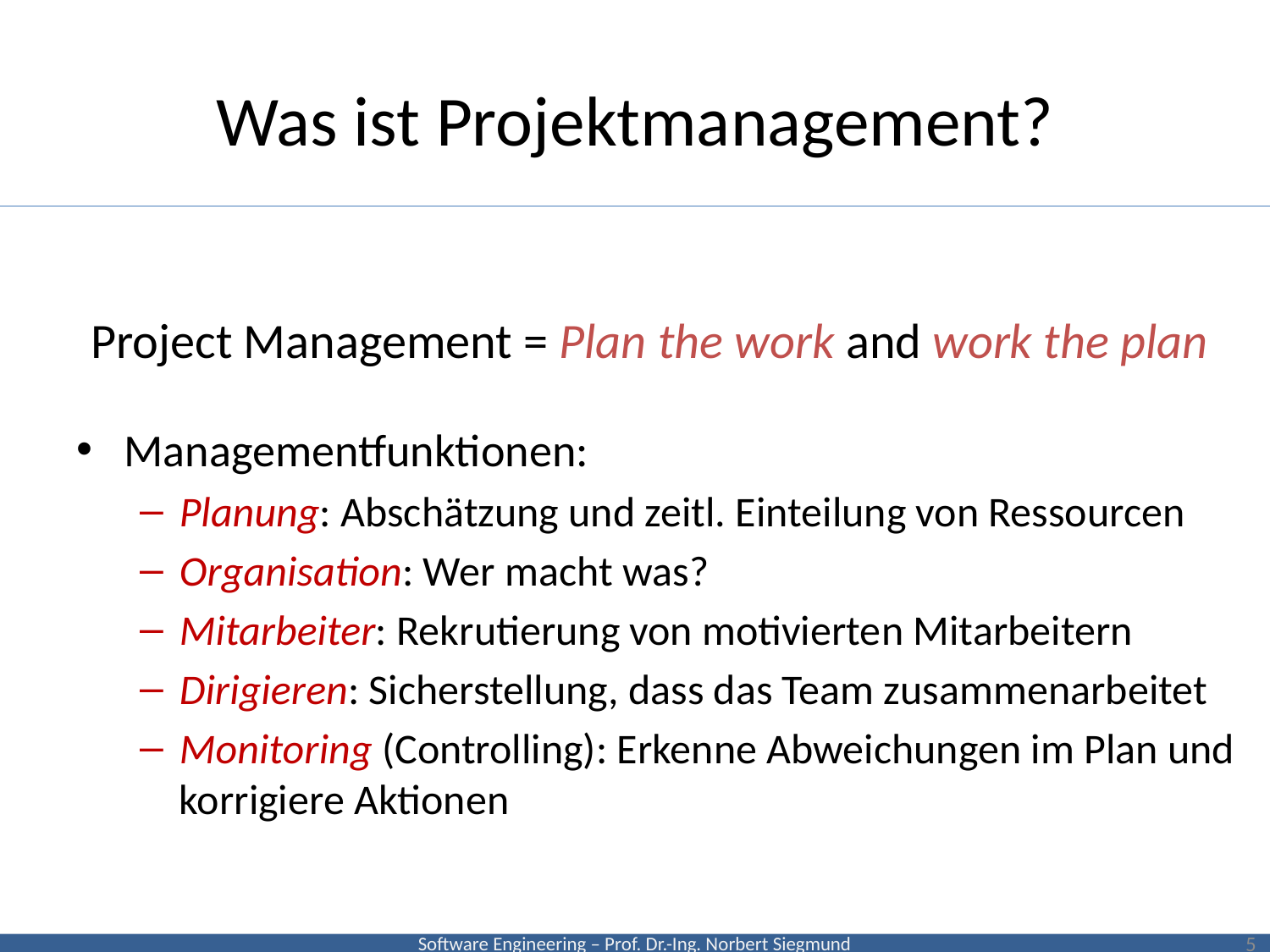

# Was ist Projektmanagement?

Managementfunktionen:
Planung: Abschätzung und zeitl. Einteilung von Ressourcen
Organisation: Wer macht was?
Mitarbeiter: Rekrutierung von motivierten Mitarbeitern
Dirigieren: Sicherstellung, dass das Team zusammenarbeitet
Monitoring (Controlling): Erkenne Abweichungen im Plan und korrigiere Aktionen
Project Management = Plan the work and work the plan
5